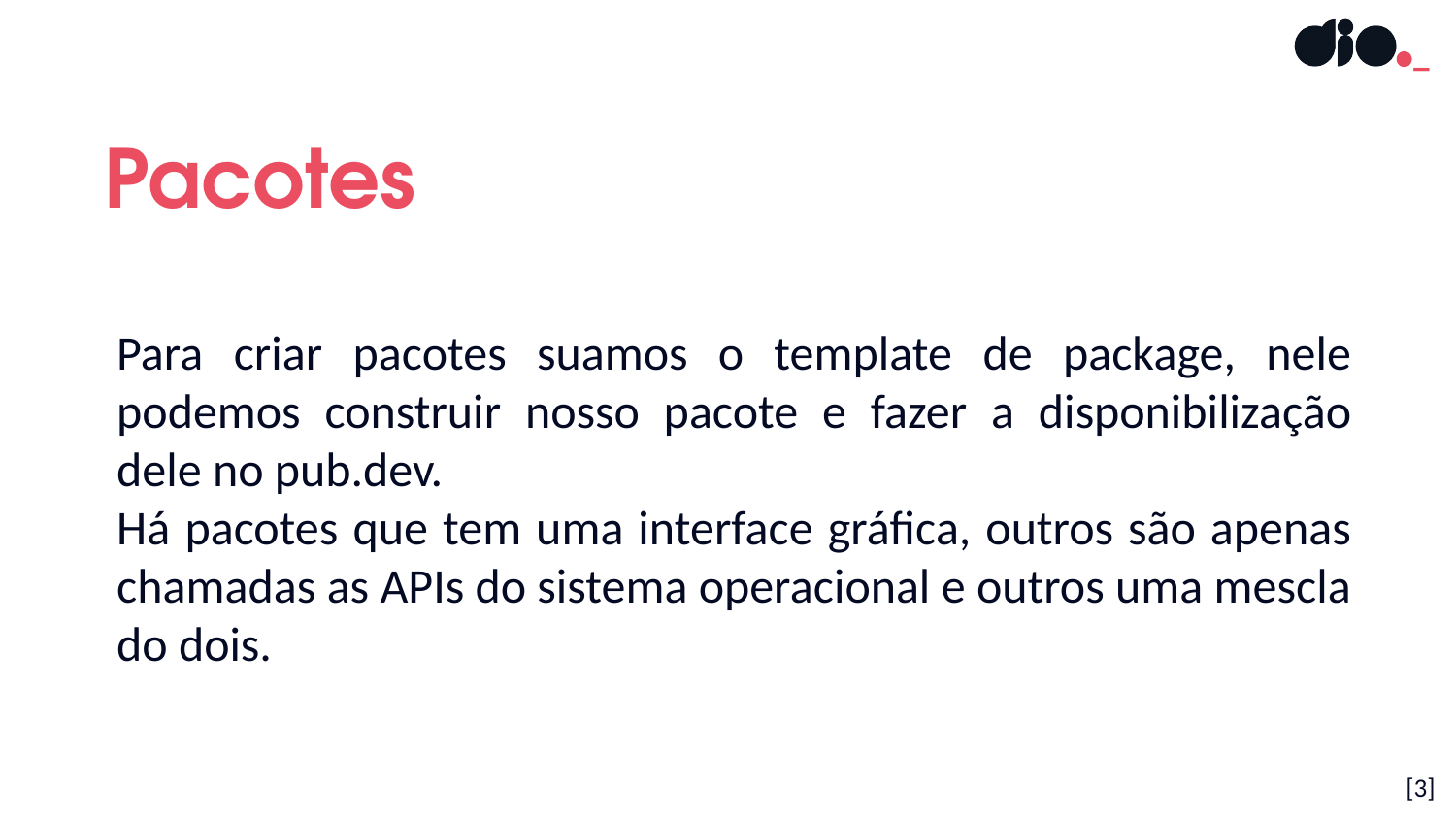

Pacotes
Para criar pacotes suamos o template de package, nele podemos construir nosso pacote e fazer a disponibilização dele no pub.dev.
Há pacotes que tem uma interface gráfica, outros são apenas chamadas as APIs do sistema operacional e outros uma mescla do dois.
[3]